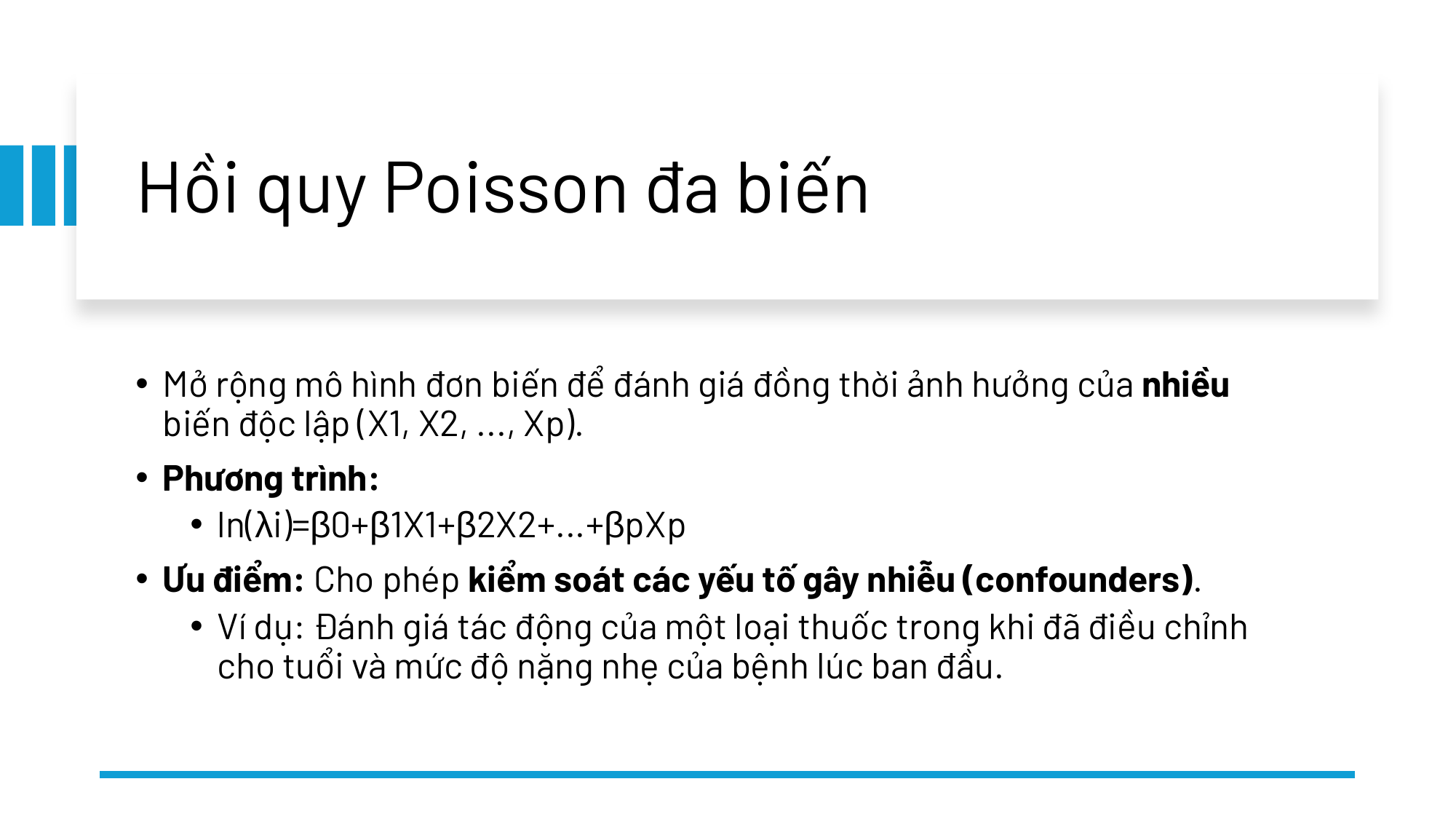

# Hồi quy Poisson đa biến

Mở rộng mô hình đơn biến để đánh giá đồng thời ảnh hưởng của nhiều biến độc lập (X1, X2, ..., Xp).
Phương trình:
ln(λi​)=β0​+β1​X1​+β2​X2​+...+βp​Xp​
Ưu điểm: Cho phép kiểm soát các yếu tố gây nhiễu (confounders).
Ví dụ: Đánh giá tác động của một loại thuốc trong khi đã điều chỉnh cho tuổi và mức độ nặng nhẹ của bệnh lúc ban đầu.